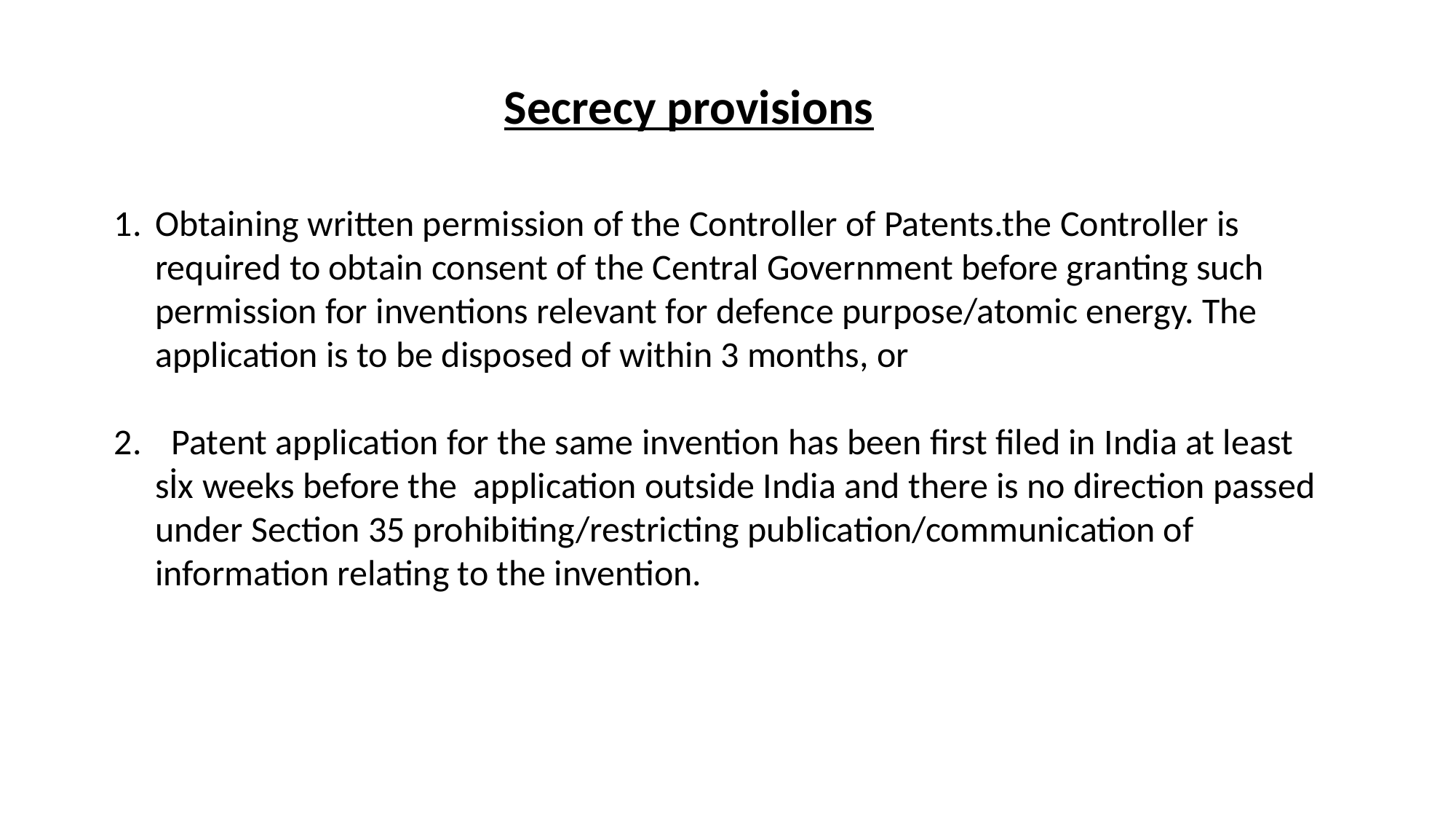

Secrecy provisions
Obtaining written permission of the Controller of Patents.the Controller is required to obtain consent of the Central Government before granting such permission for inventions relevant for defence purpose/atomic energy. The application is to be disposed of within 3 months, or

  Patent application for the same invention has been first filed in India at least sİx weeks before the  application outside India and there is no direction passed under Section 35 prohibiting/restricting publication/communication of information relating to the invention.